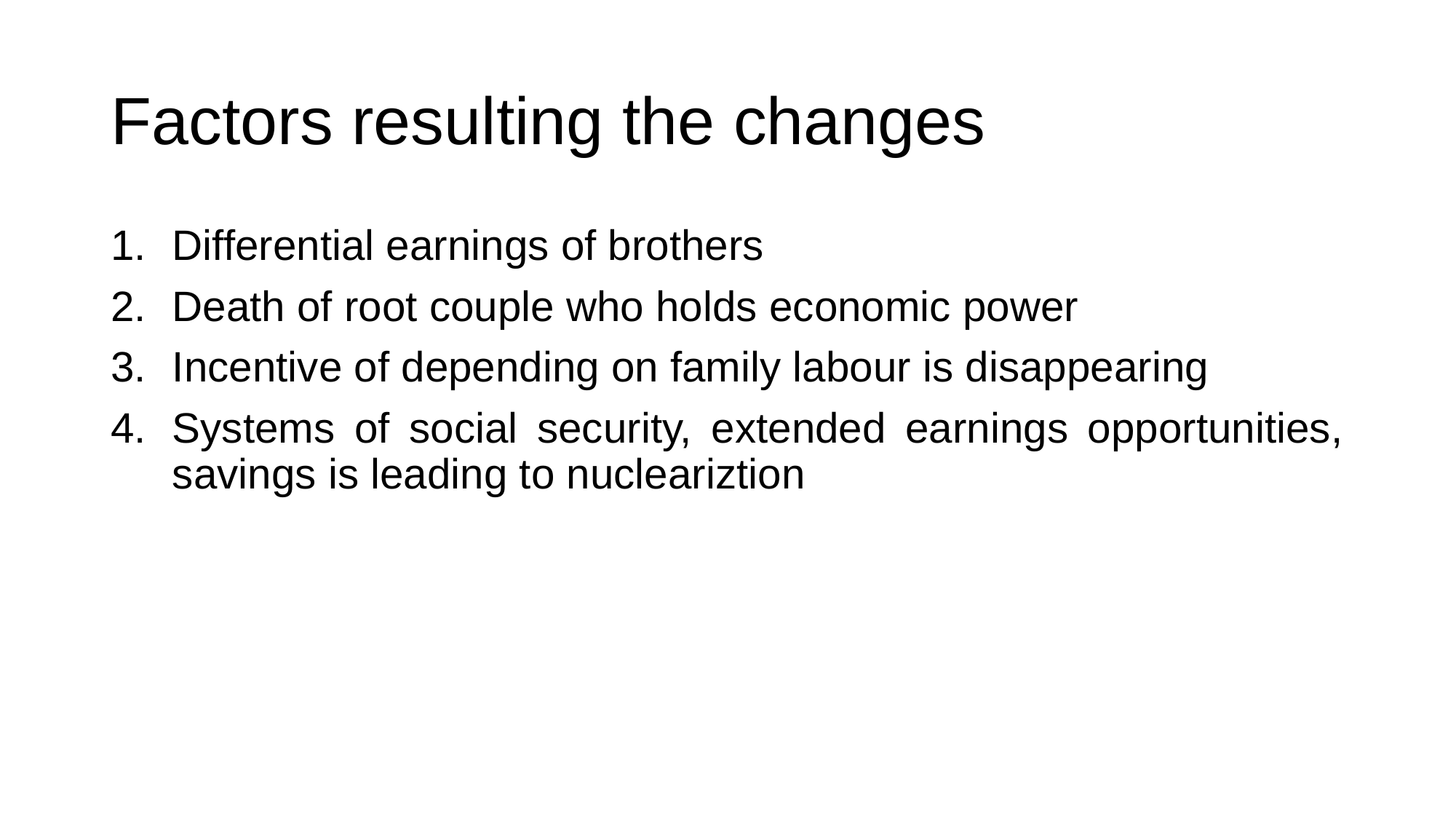

# Factors resulting the changes
Differential earnings of brothers
Death of root couple who holds economic power
Incentive of depending on family labour is disappearing
Systems of social security, extended earnings opportunities, savings is leading to nucleariztion